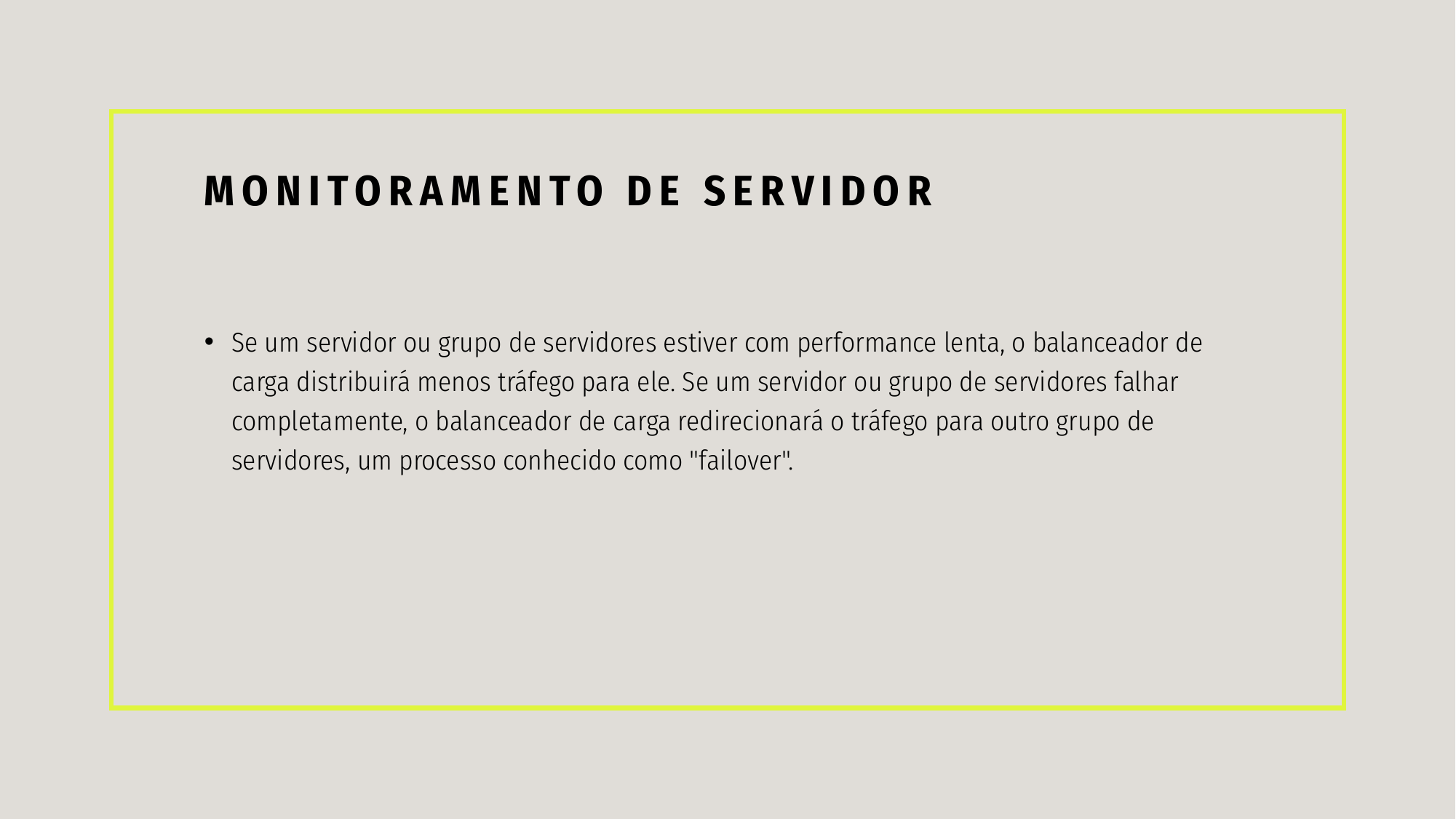

# MONITORAMENTO DE SERVIDOR
Se um servidor ou grupo de servidores estiver com performance lenta, o balanceador de carga distribuirá menos tráfego para ele. Se um servidor ou grupo de servidores falhar completamente, o balanceador de carga redirecionará o tráfego para outro grupo de servidores, um processo conhecido como "failover".